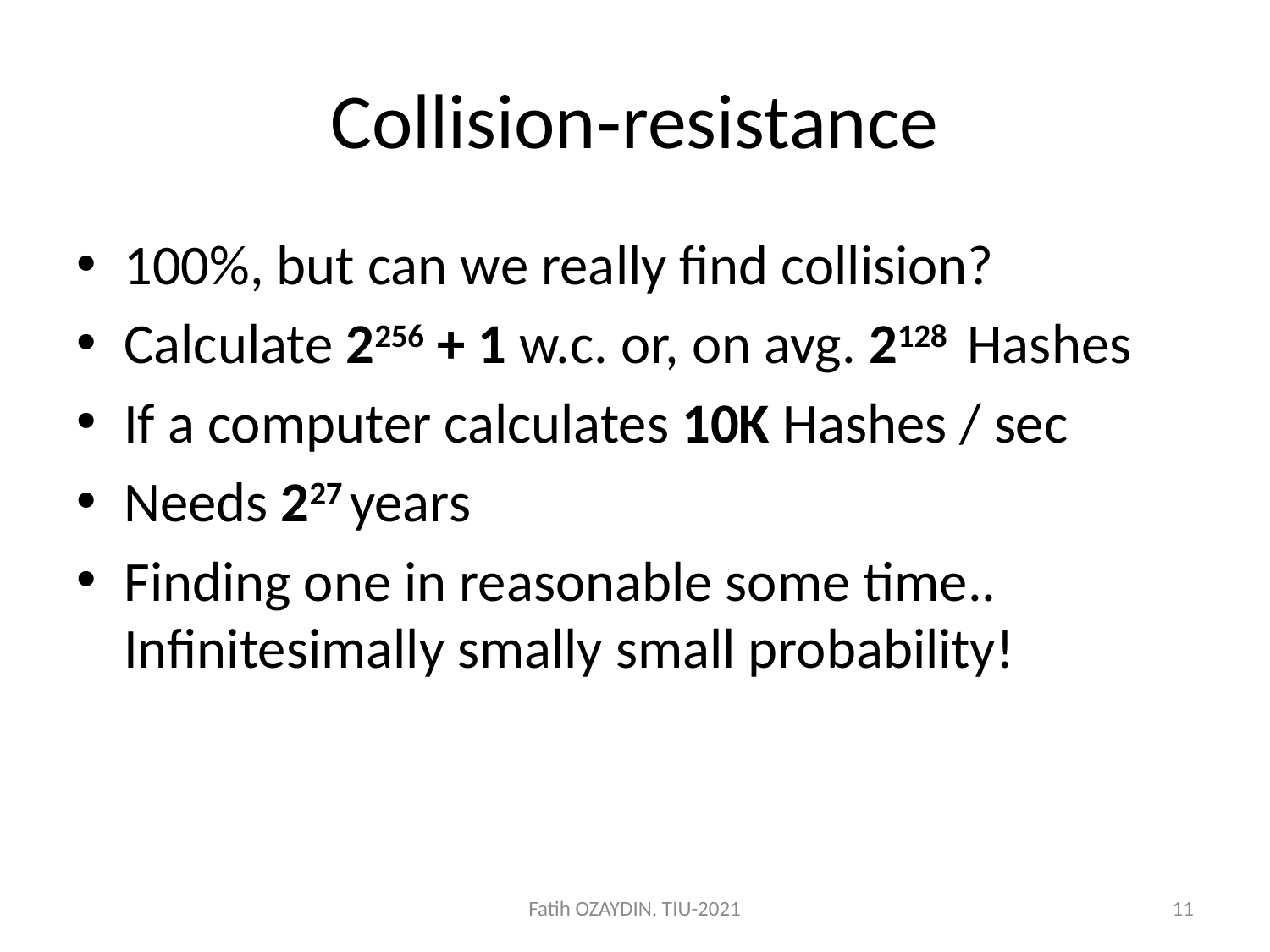

# Collision‐resistance
100%, but can we really find collision?
Calculate 2256 + 1 w.c. or, on avg. 2128  Hashes
If a computer calculates 10K Hashes / sec
Needs 227 years
Finding one in reasonable some time.. Infinitesimally smally small probability!

Fatih OZAYDIN, TIU-2021
11